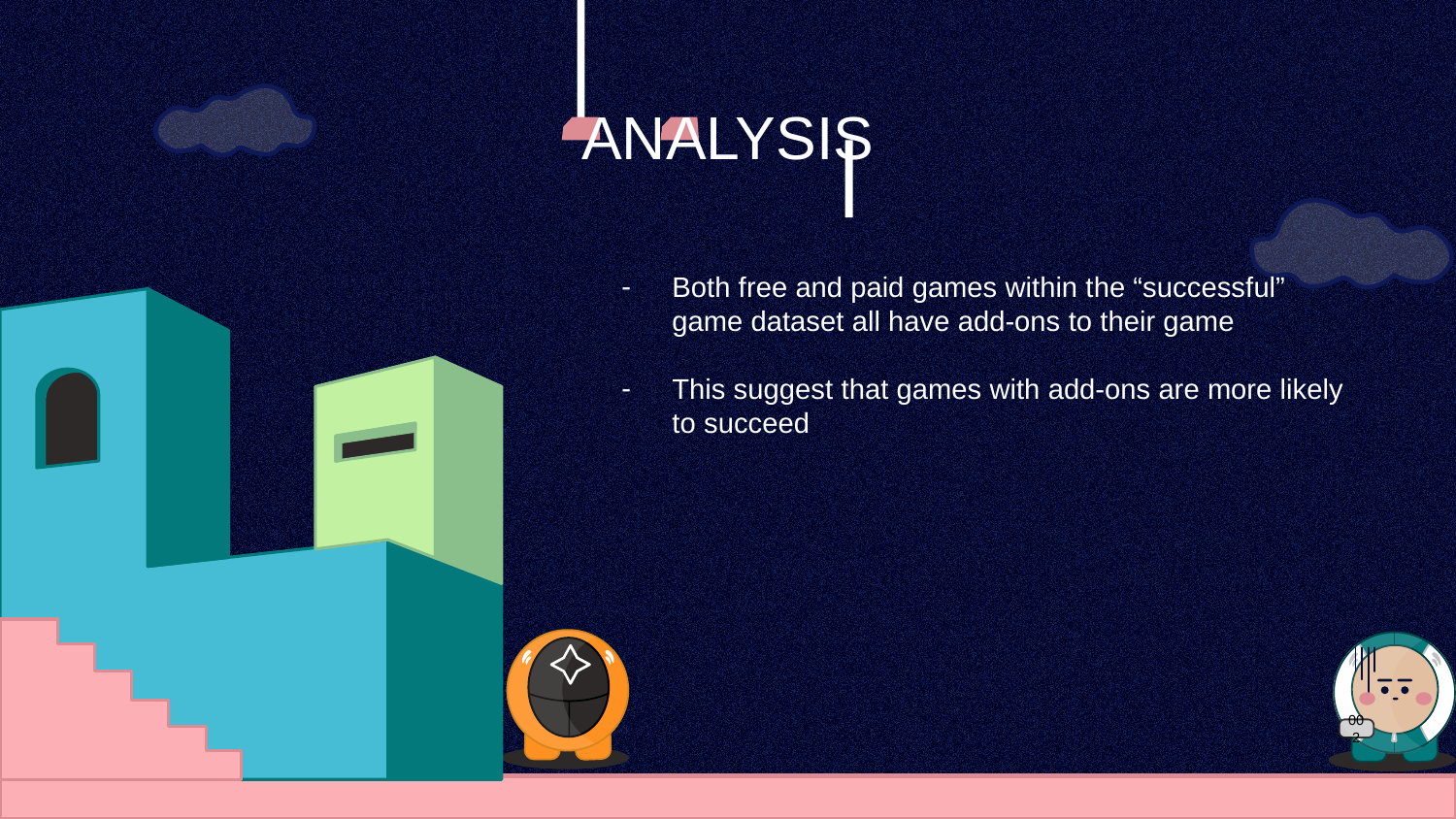

# ANALYSIS

Both free and paid games within the “successful” game dataset all have add-ons to their game

This suggest that games with add-ons are more likely to succeed

002